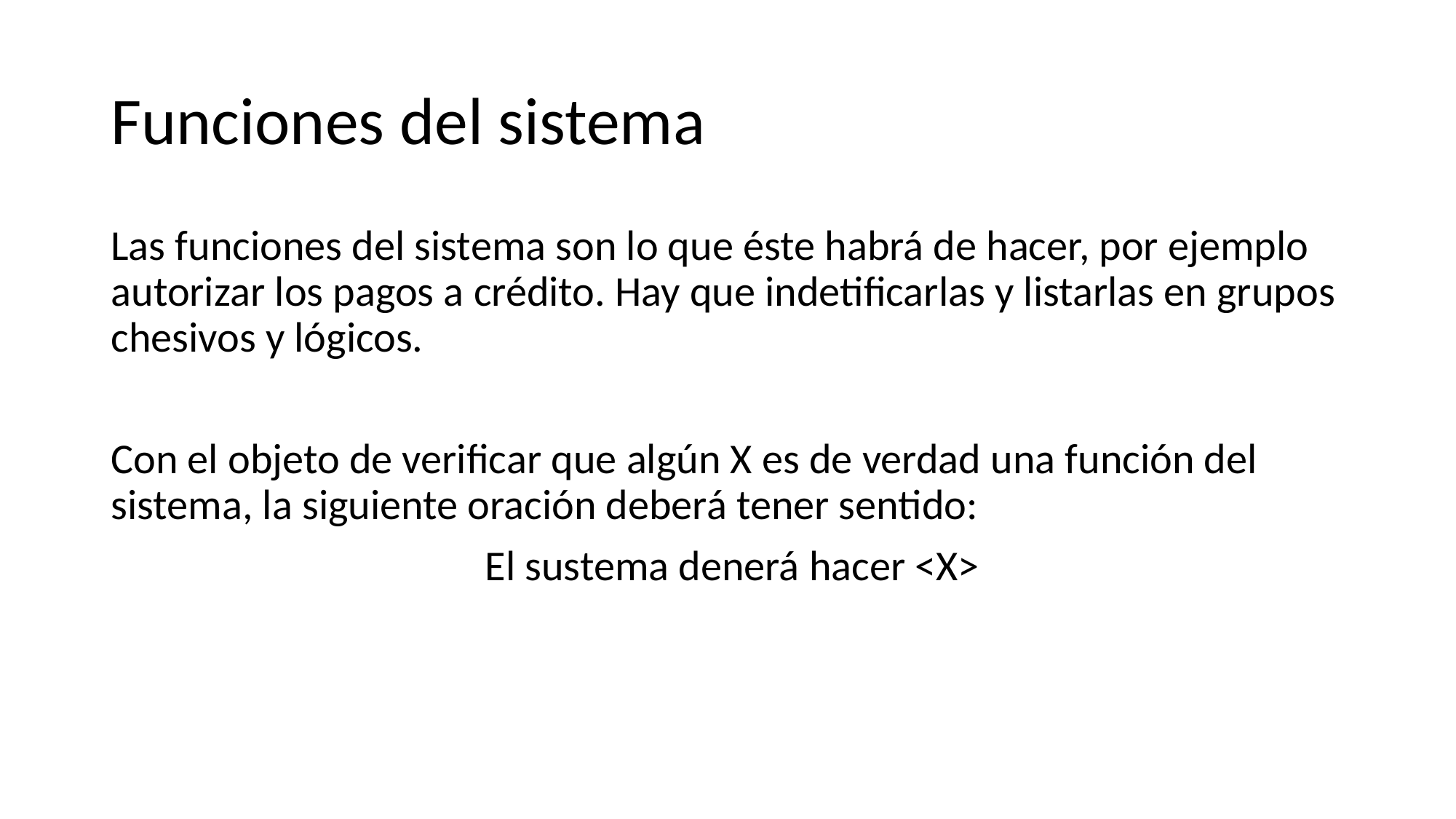

# Funciones del sistema
Las funciones del sistema son lo que éste habrá de hacer, por ejemplo autorizar los pagos a crédito. Hay que indetificarlas y listarlas en grupos chesivos y lógicos.

Con el objeto de verificar que algún X es de verdad una función del sistema, la siguiente oración deberá tener sentido:
 El sustema denerá hacer <X>